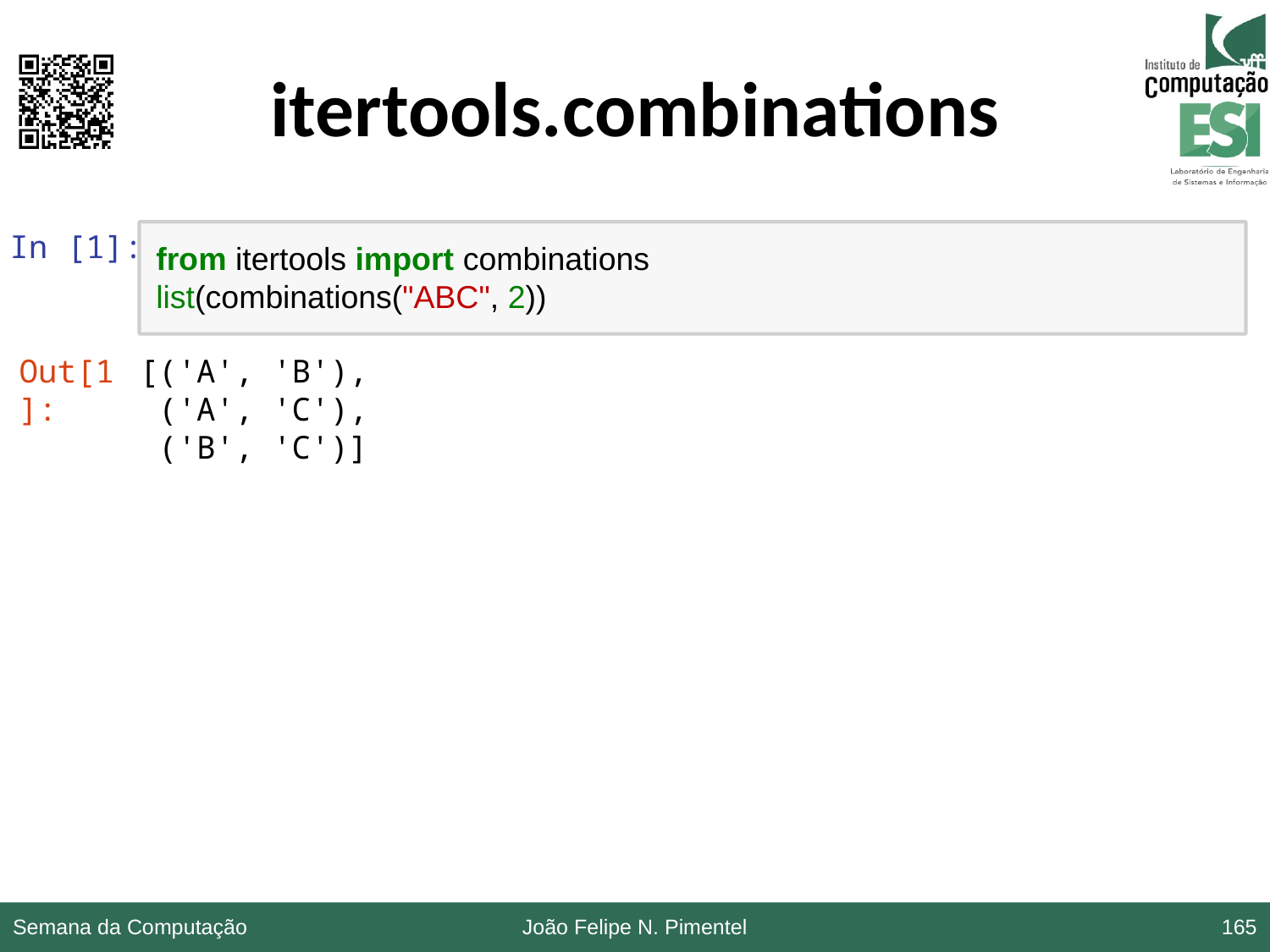

# itertools.combinations
In [1]:
from itertools import combinations
list(combinations("ABC", 2))

Out[1]:
[('A', 'B'),
 ('A', 'C'),
 ('B', 'C')]
Semana da Computação
João Felipe N. Pimentel
165